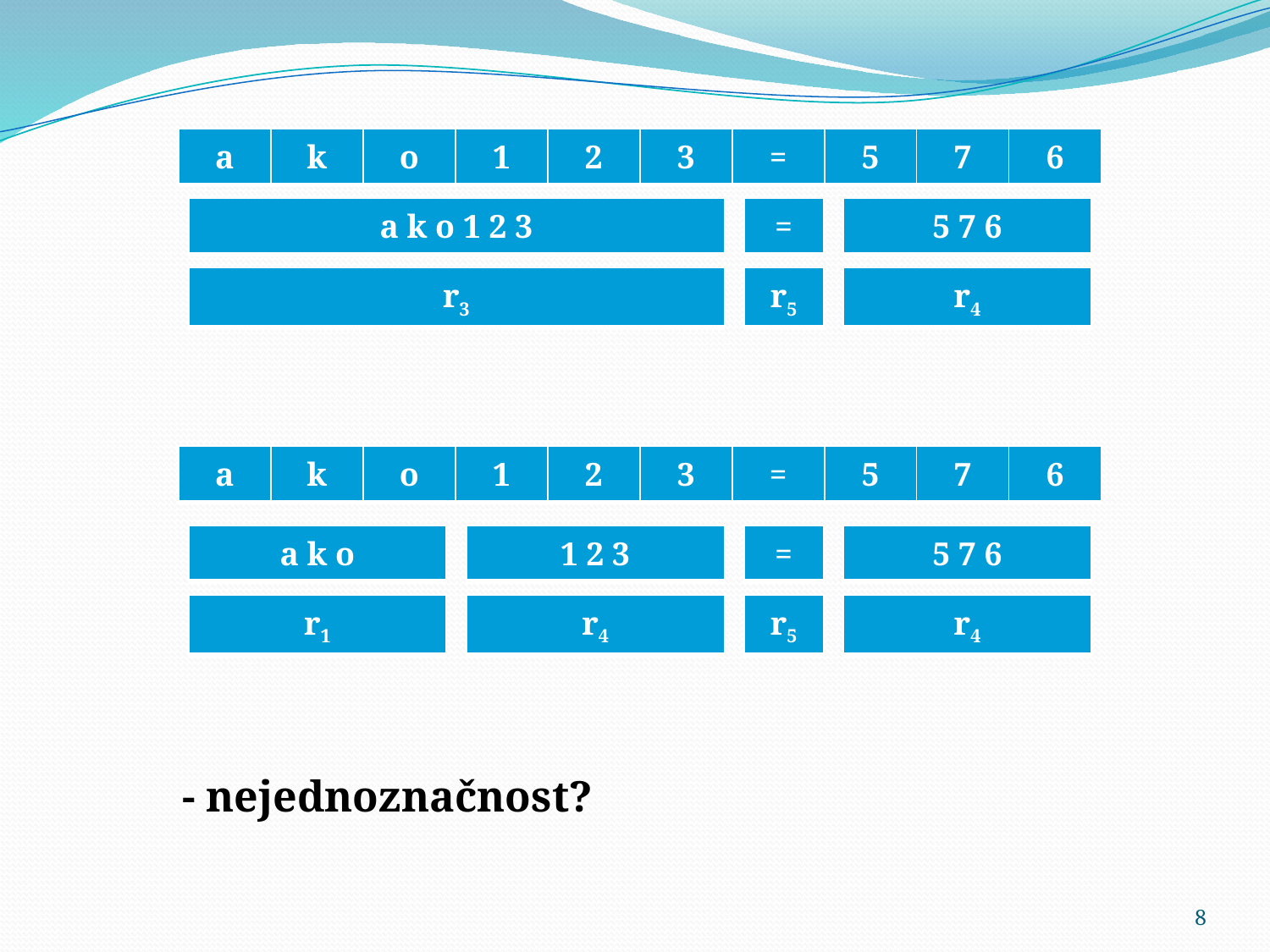

| a | k | o | 1 | 2 | 3 | = | 5 | 7 | 6 |
| --- | --- | --- | --- | --- | --- | --- | --- | --- | --- |
| a k o 1 2 3 |
| --- |
| = |
| --- |
| 5 7 6 |
| --- |
| r3 |
| --- |
| r5 |
| --- |
| r4 |
| --- |
| a | k | o | 1 | 2 | 3 | = | 5 | 7 | 6 |
| --- | --- | --- | --- | --- | --- | --- | --- | --- | --- |
| a k o |
| --- |
| 1 2 3 |
| --- |
| = |
| --- |
| 5 7 6 |
| --- |
| r1 |
| --- |
| r4 |
| --- |
| r5 |
| --- |
| r4 |
| --- |
- nejednoznačnost?
8